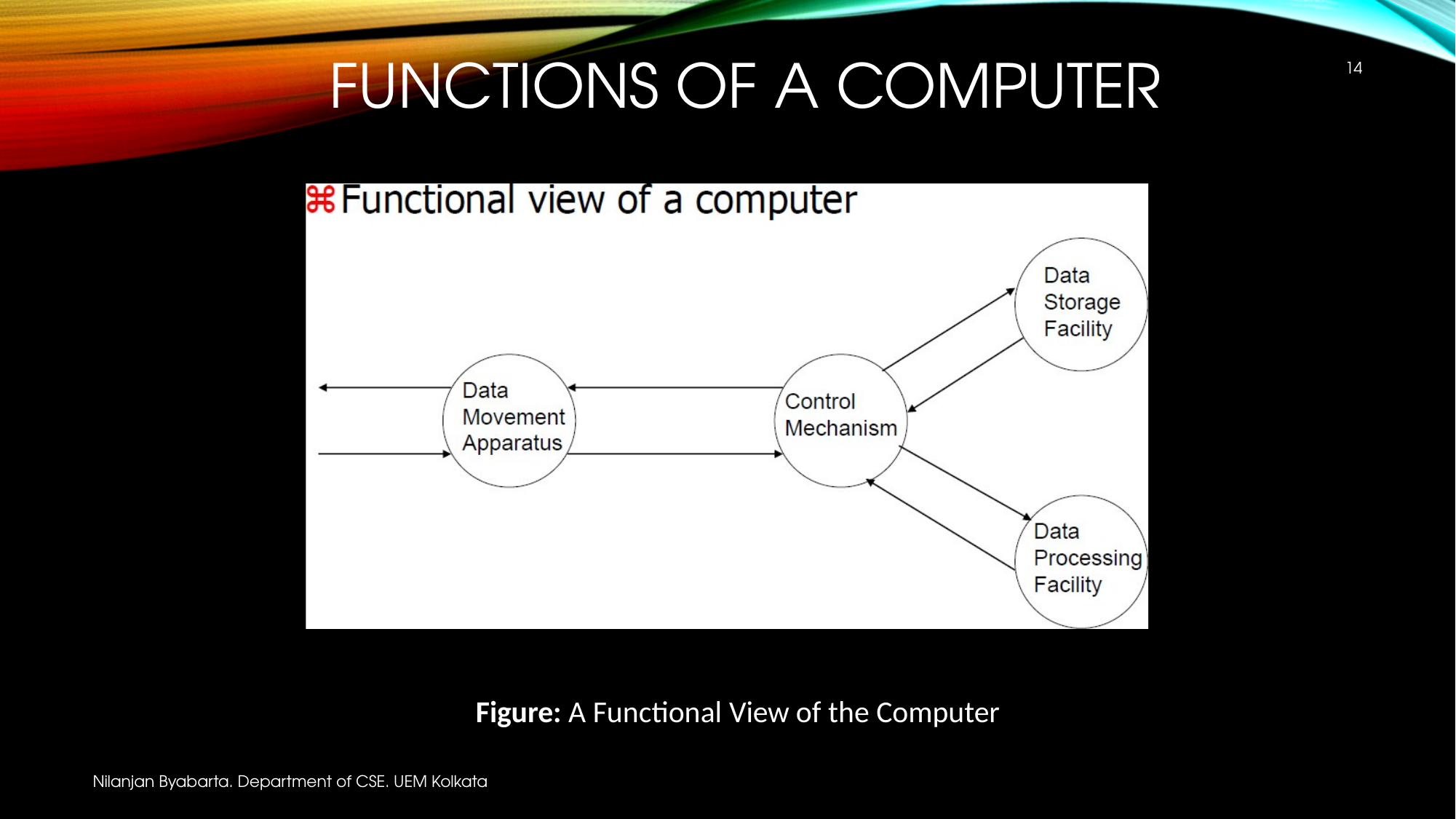

14
# Functions of a Computer

Figure: A Functional View of the Computer
Nilanjan Byabarta. Department of CSE. UEM Kolkata